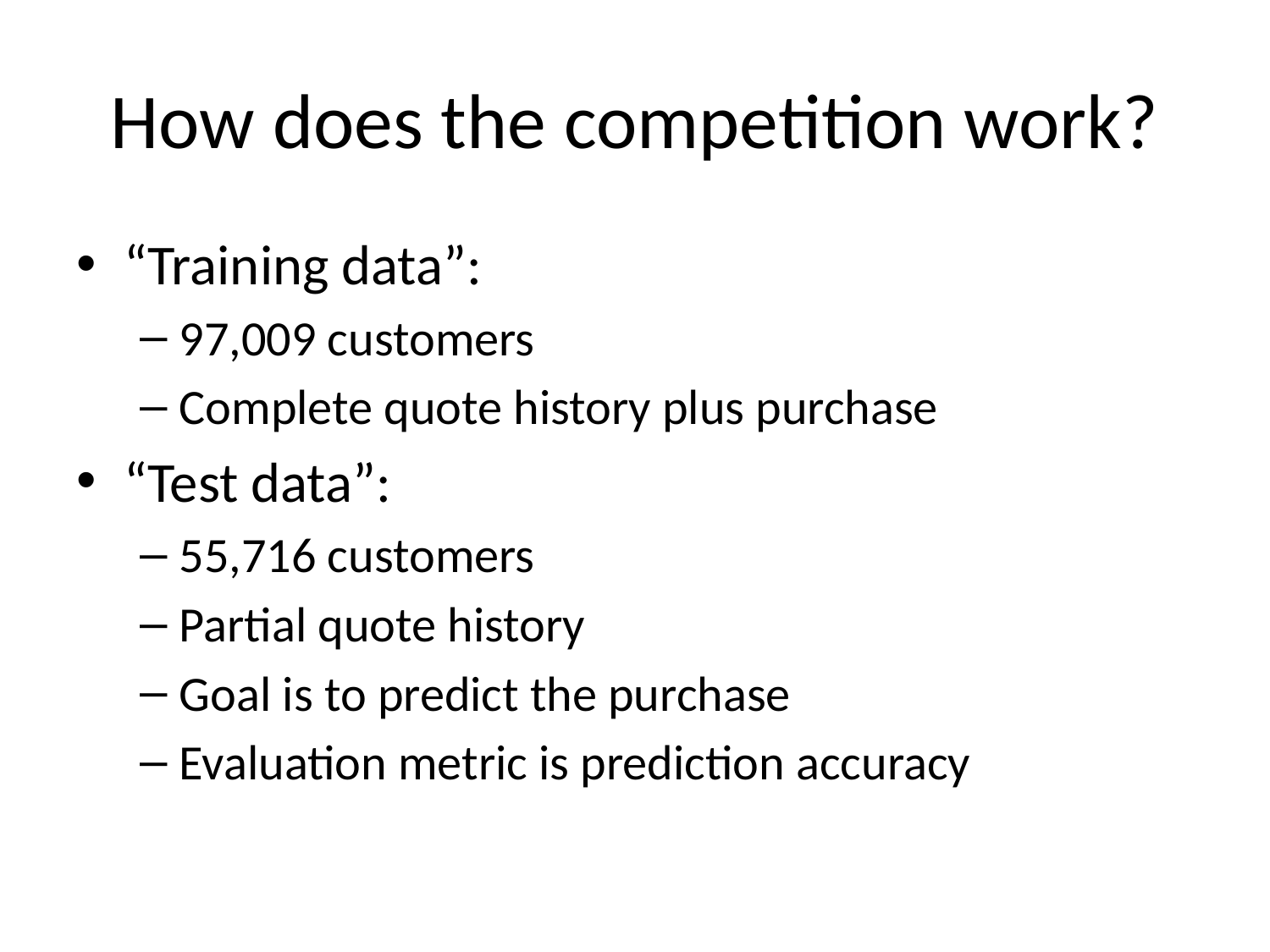

# How does the competition work?
“Training data”:
97,009 customers
Complete quote history plus purchase
“Test data”:
55,716 customers
Partial quote history
Goal is to predict the purchase
Evaluation metric is prediction accuracy